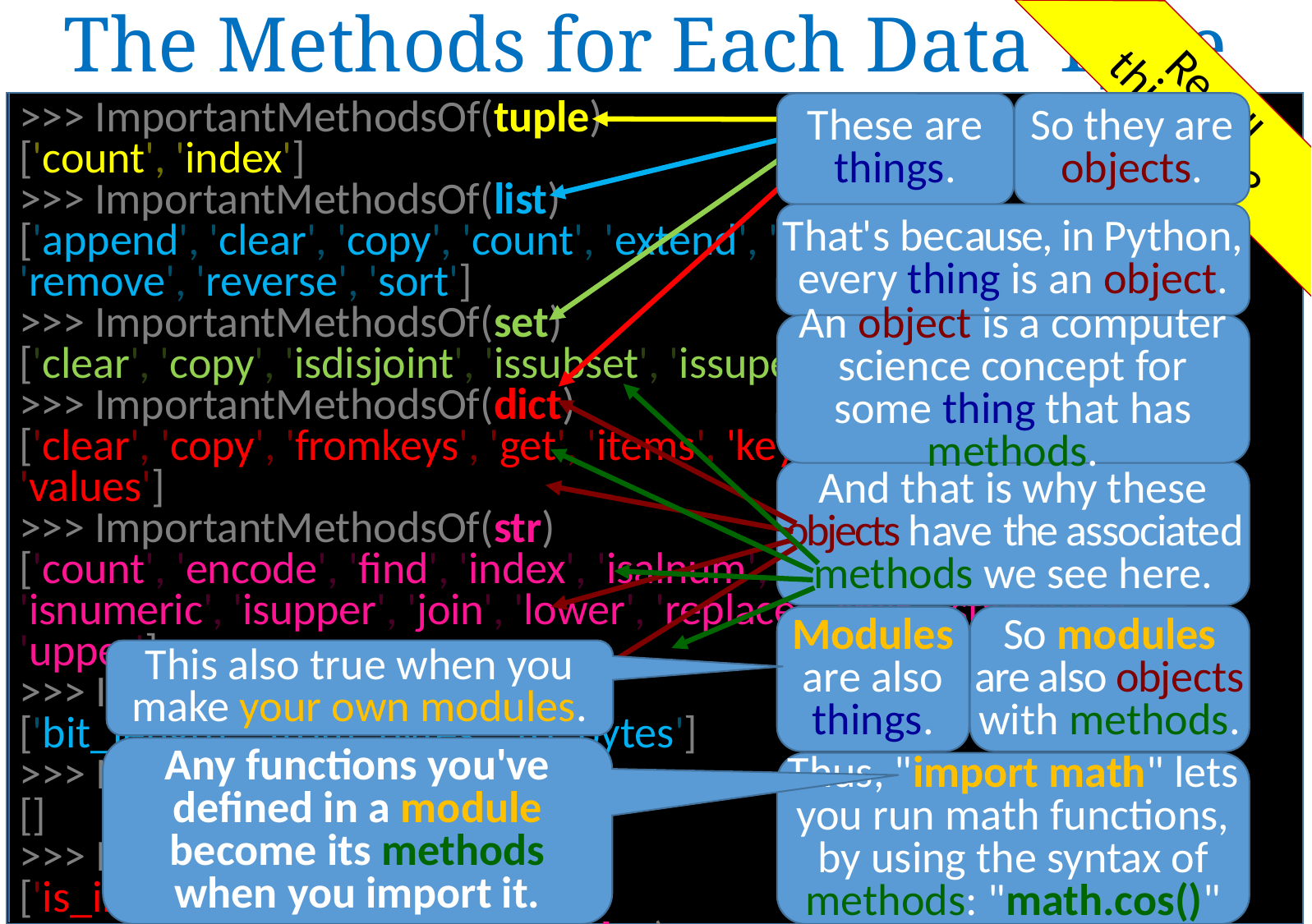

The Methods for Each Data Type
Recall
this slide?
>>> ImportantMethodsOf(tuple)
['count', 'index']
>>> ImportantMethodsOf(list)
['append', 'clear', 'copy', 'count', 'extend', 'index', 'insert', 'pop', 'remove', 'reverse', 'sort']
>>> ImportantMethodsOf(set)
['clear', 'copy', 'isdisjoint', 'issubset', 'issuperset', 'pop', 'remove']
>>> ImportantMethodsOf(dict)
['clear', 'copy', 'fromkeys', 'get', 'items', 'keys', 'pop', 'popitem', 'values']
>>> ImportantMethodsOf(str)
['count', 'encode', 'find', 'index', 'isalnum', 'isalpha', 'isdigit', 'islower', 'isnumeric', 'isupper', 'join', 'lower', 'replace', 'split', 'startswith', 'upper']
>>> ImportantMethodsOf(int)
['bit_length', 'from_bytes', 'to_bytes']
>>> ImportantMethodsOf(bool)
[]
>>> ImportantMethodsOf(float)
['is_integer']
>>> ImportantMethodsOf(complex)
['conjugate', 'imag', 'real']
So they are objects.
These are things.
That's because, in Python, every thing is an object.
An object is a computer science concept for some thing that has methods.
And that is why these objects have the associated methods we see here.
So modules
are also objects
with methods.
Modules are also things.
This also true when you make your own modules.
Any functions you've defined in a module become its methods
when you import it.
Thus, "import math" lets you run math functions, by using the syntax of methods: "math.cos()"